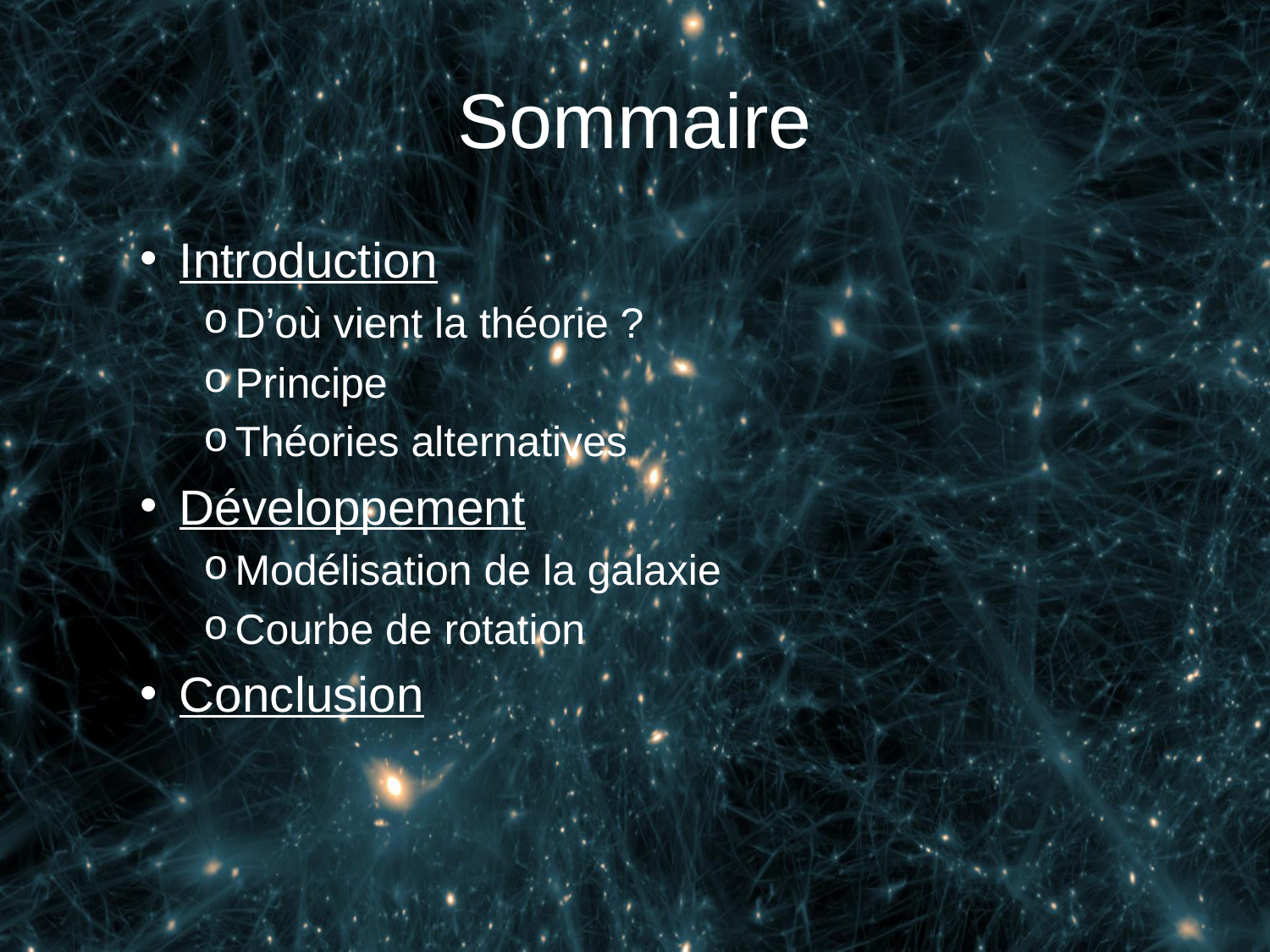

# Sommaire
Introduction
D’où vient la théorie ?
Principe
Théories alternatives
Développement
Modélisation de la galaxie
Courbe de rotation
Conclusion